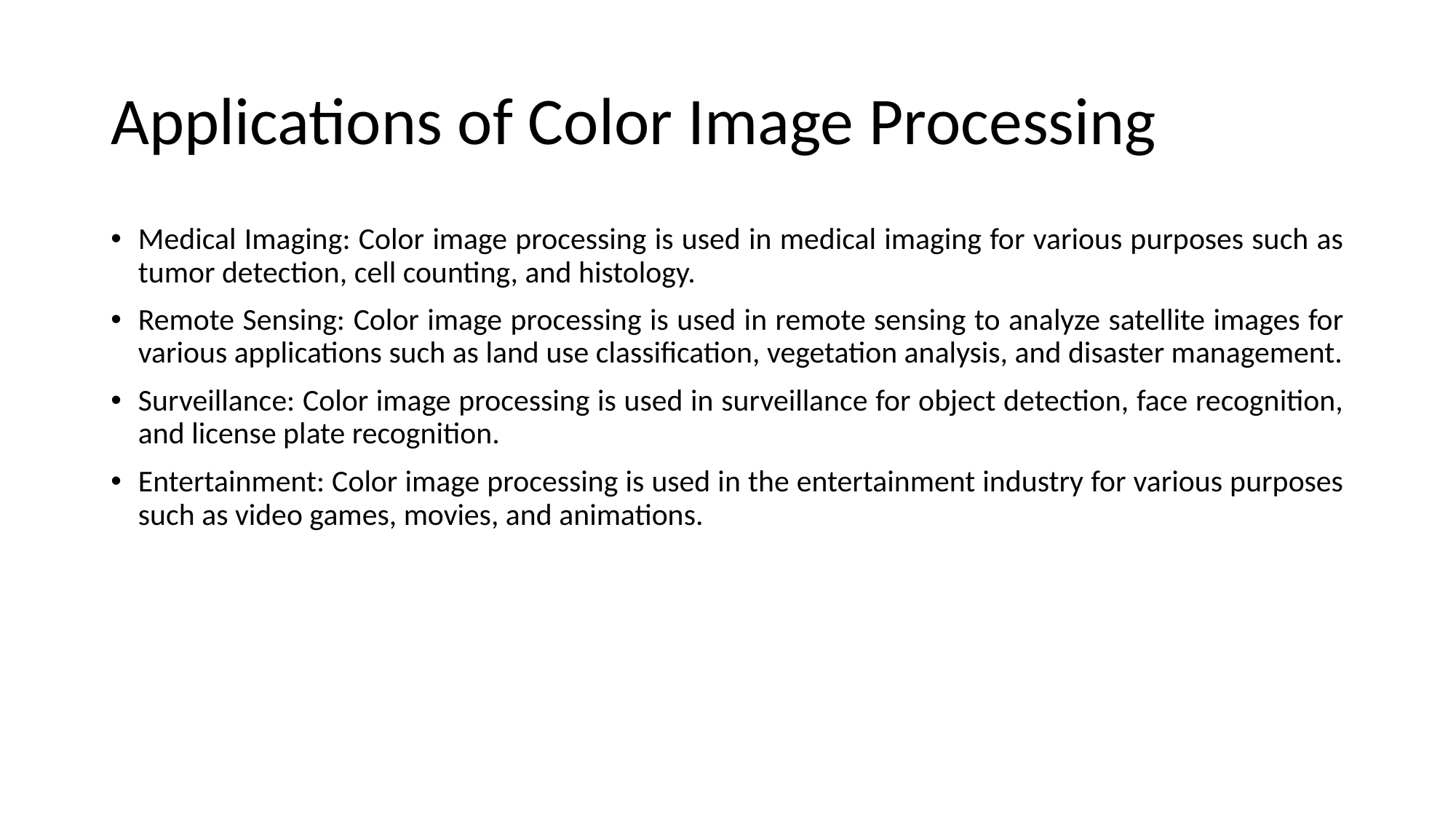

# Applications of Color Image Processing
Medical Imaging: Color image processing is used in medical imaging for various purposes such as tumor detection, cell counting, and histology.
Remote Sensing: Color image processing is used in remote sensing to analyze satellite images for various applications such as land use classification, vegetation analysis, and disaster management.
Surveillance: Color image processing is used in surveillance for object detection, face recognition, and license plate recognition.
Entertainment: Color image processing is used in the entertainment industry for various purposes such as video games, movies, and animations.